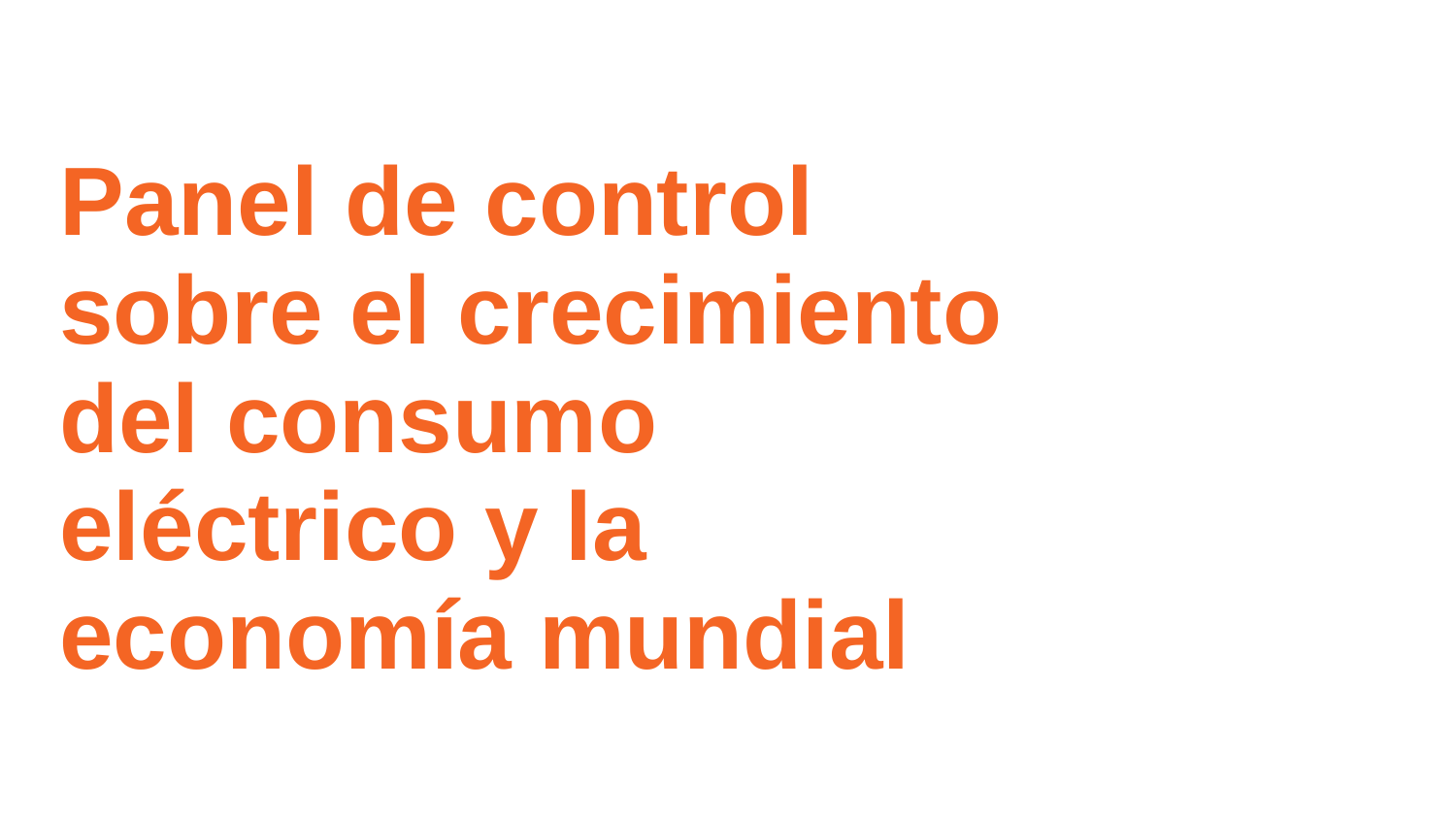

# Panel de control sobre el crecimiento del consumo eléctrico y la economía mundial